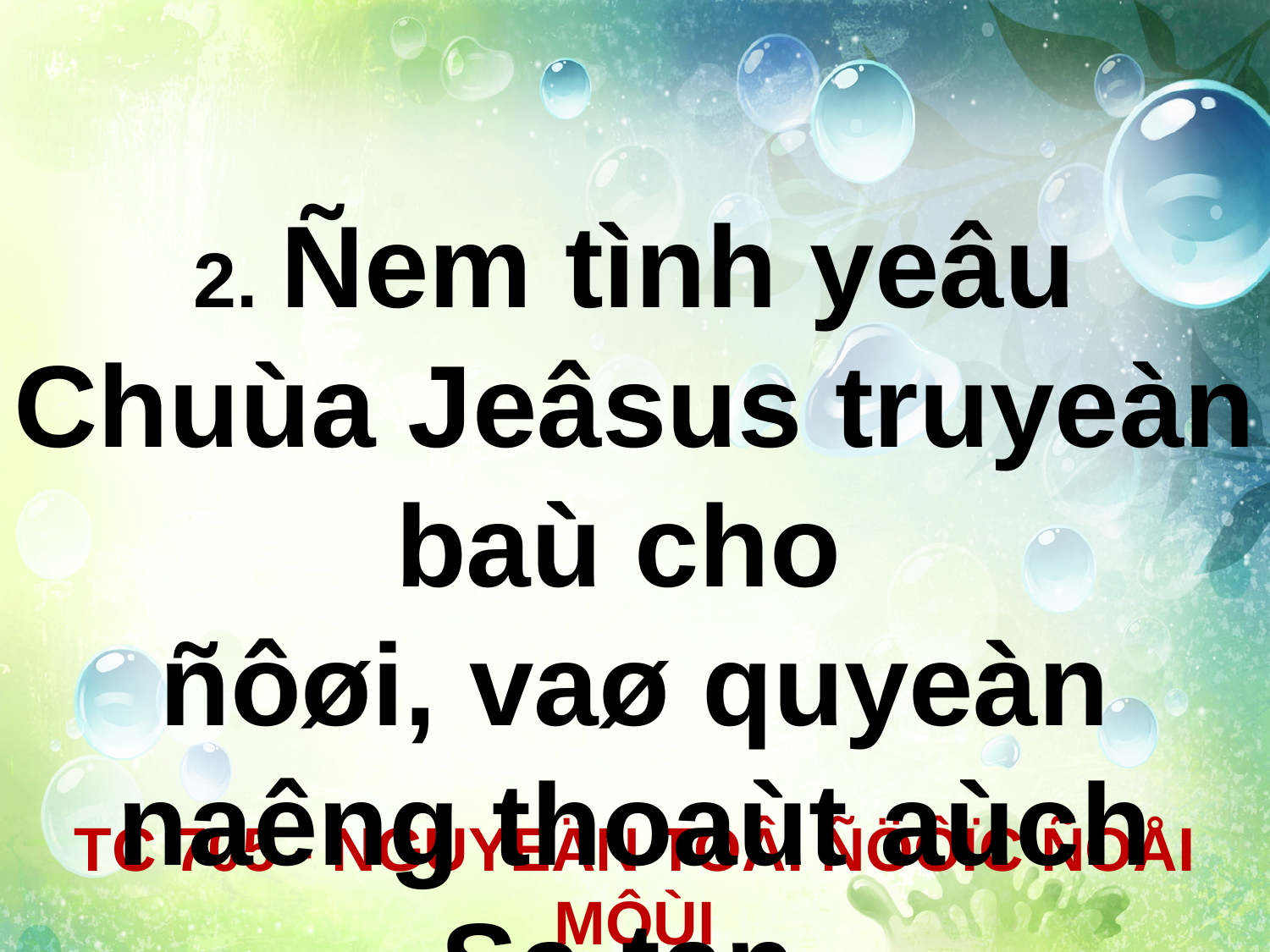

2. Ñem tình yeâu Chuùa Jeâsus truyeàn baù cho
ñôøi, vaø quyeàn naêng thoaùt aùch Sa-tan.
TC 705 - NGUYEÄN TOÂI ÑÖÔÏC ÑOÅI MÔÙI